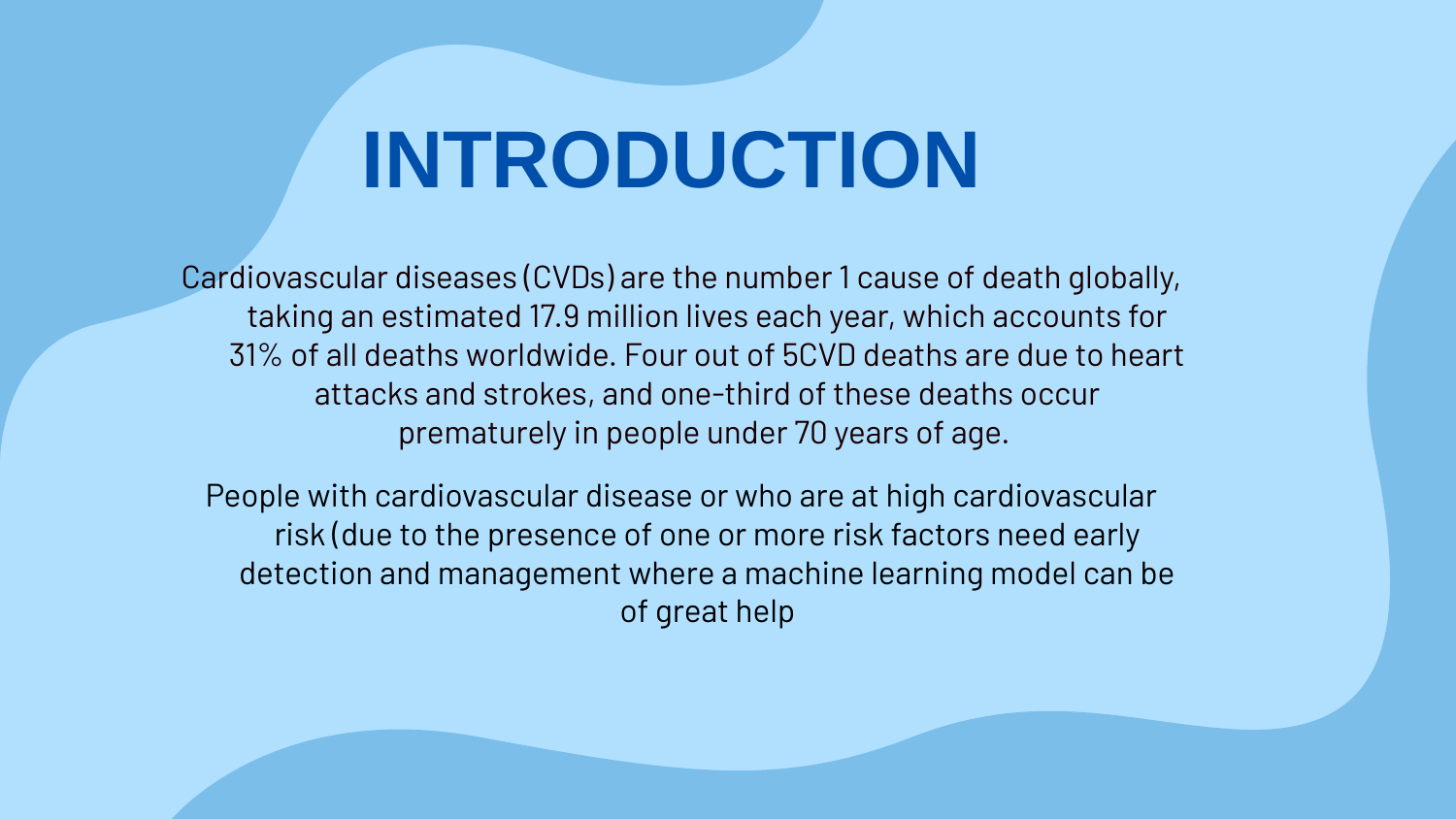

# INTRODUCTION
Cardiovascular diseases (CVDs) are the number 1 cause of death globally, taking an estimated 17.9 million lives each year, which accounts for 31% of all deaths worldwide. Four out of 5CVD deaths are due to heart attacks and strokes, and one-third of these deaths occur prematurely in people under 70 years of age.
People with cardiovascular disease or who are at high cardiovascular risk (due to the presence of one or more risk factors need early detection and management where a machine learning model can be of great help